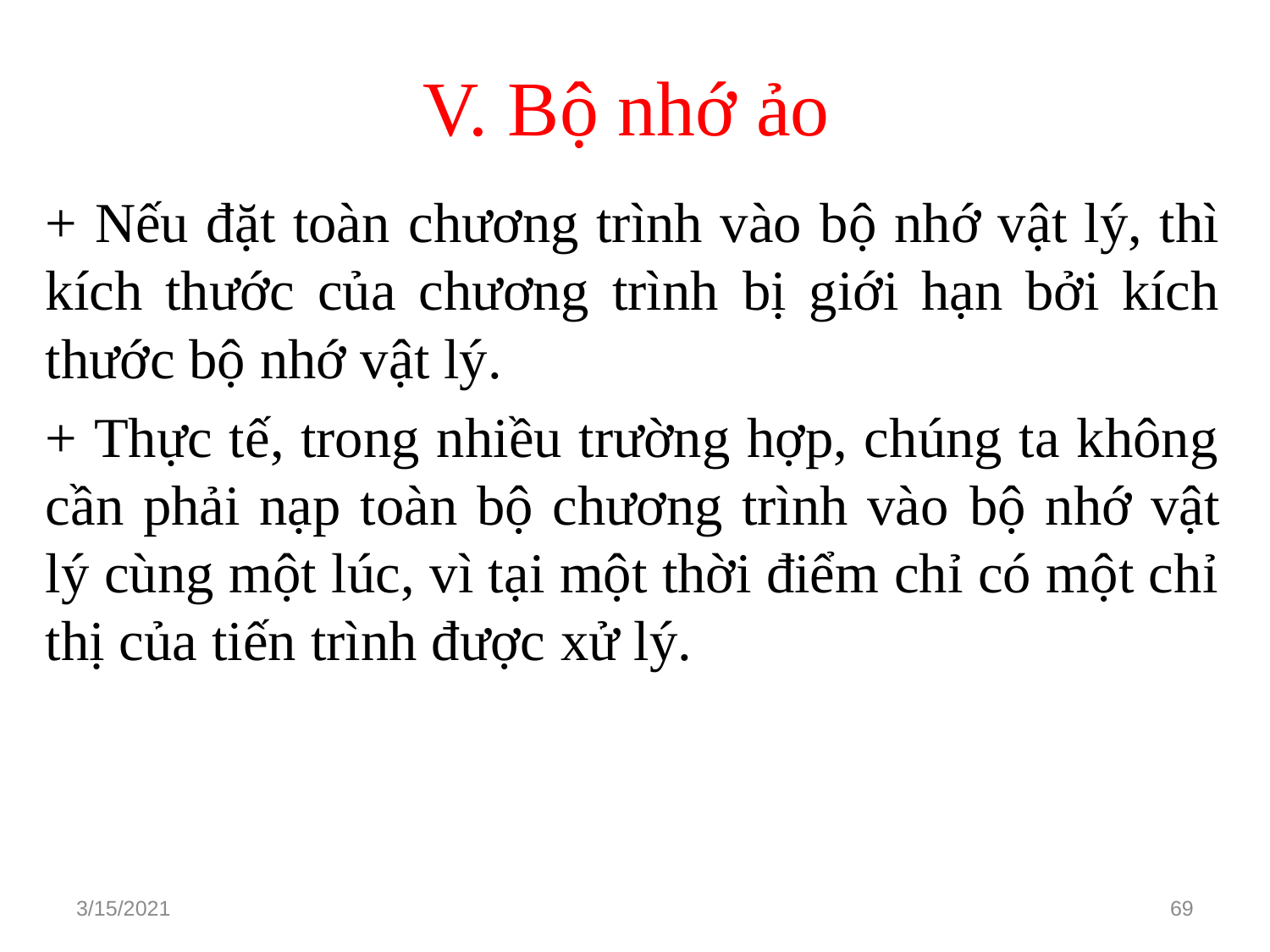

# V. Bộ nhớ ảo
+ Nếu đặt toàn chương trình vào bộ nhớ vật lý, thì kích thước của chương trình bị giới hạn bởi kích thước bộ nhớ vật lý.
+ Thực tế, trong nhiều trường hợp, chúng ta không cần phải nạp toàn bộ chương trình vào bộ nhớ vật lý cùng một lúc, vì tại một thời điểm chỉ có một chỉ thị của tiến trình được xử lý.
3/15/2021
69